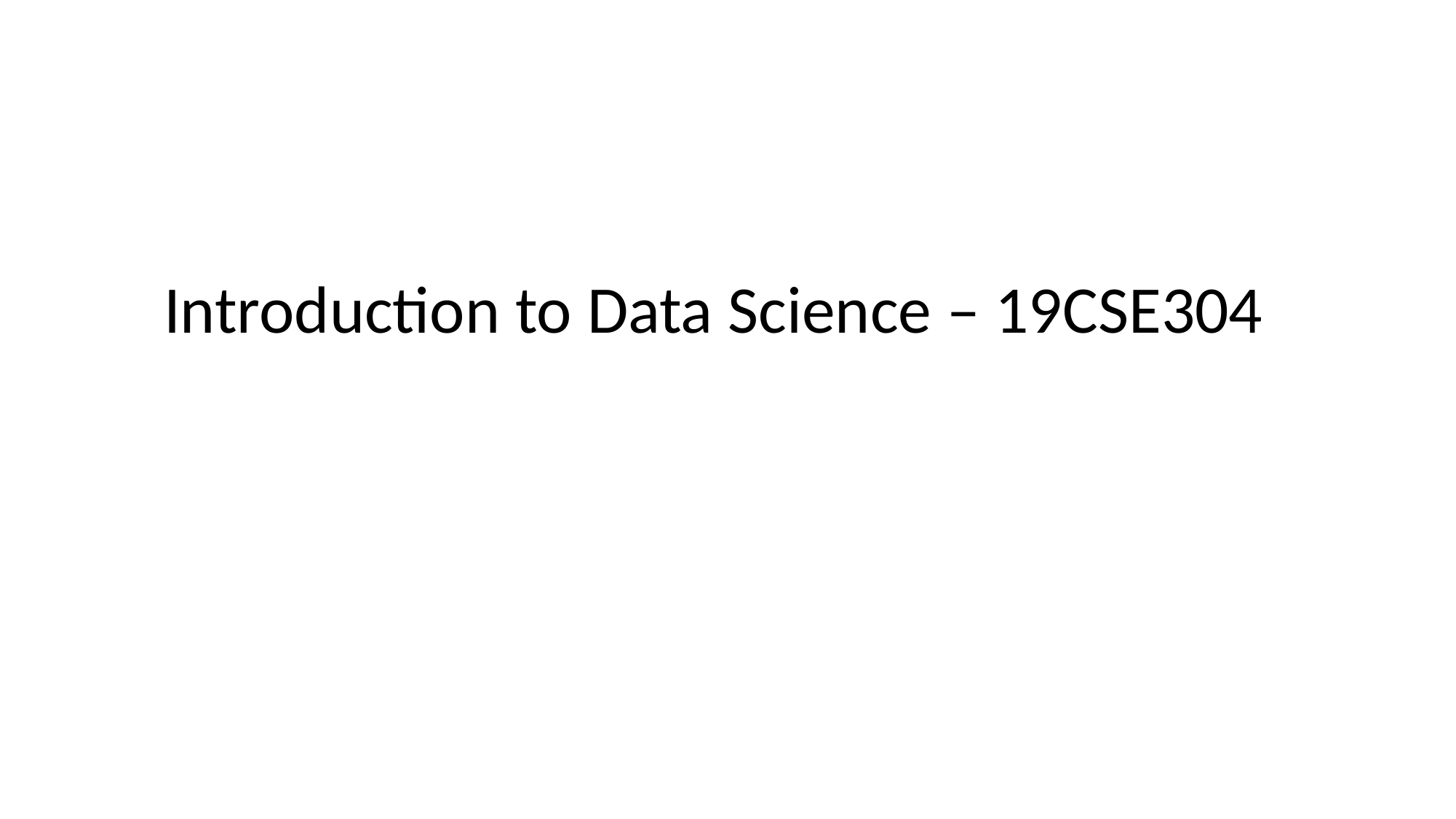

# Introduction to Data Science – 19CSE304